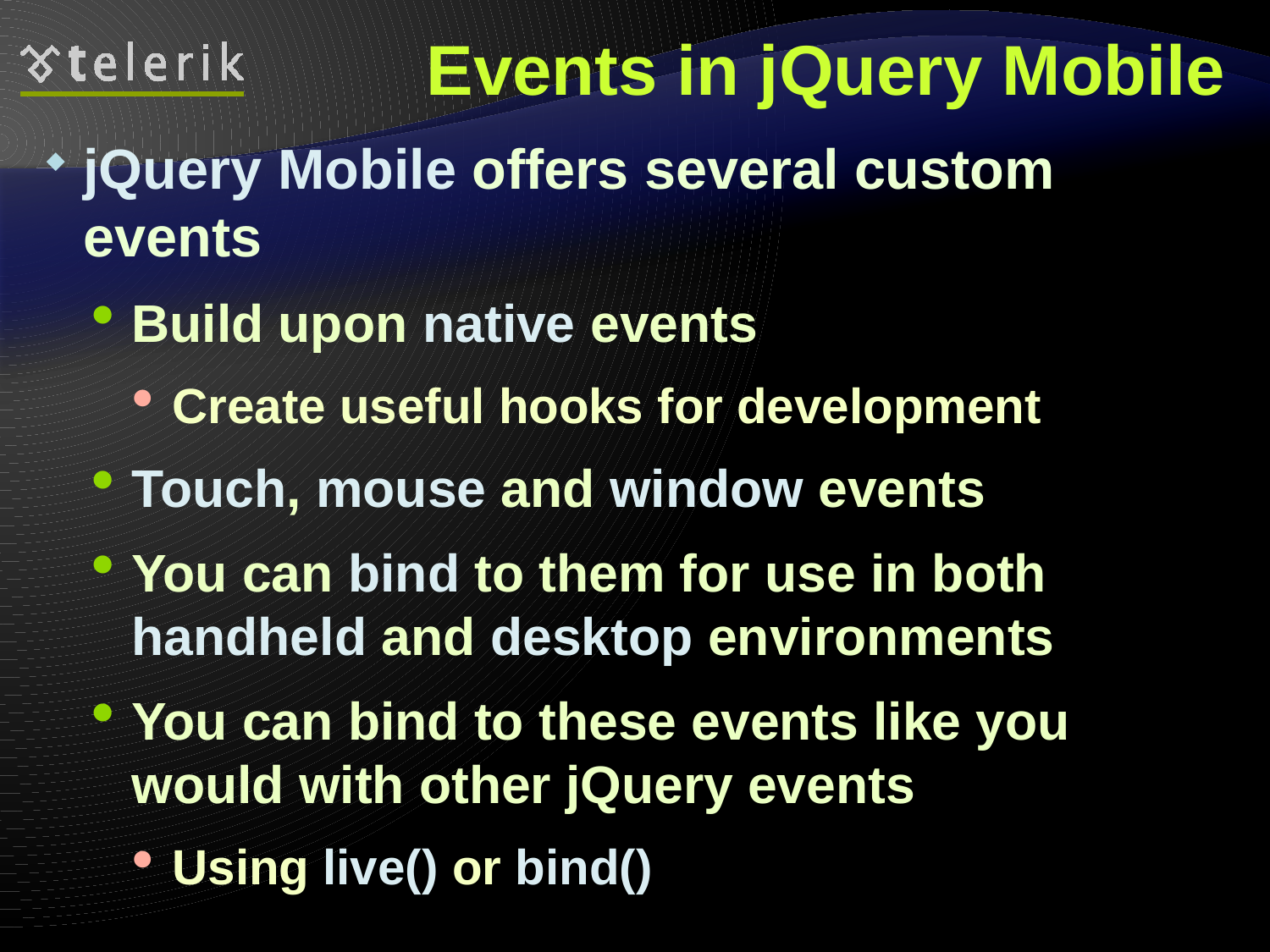

# Events in jQuery Mobile
jQuery Mobile offers several custom events
Build upon native events
Create useful hooks for development
Touch, mouse and window events
You can bind to them for use in both handheld and desktop environments
You can bind to these events like you would with other jQuery events
Using live() or bind()